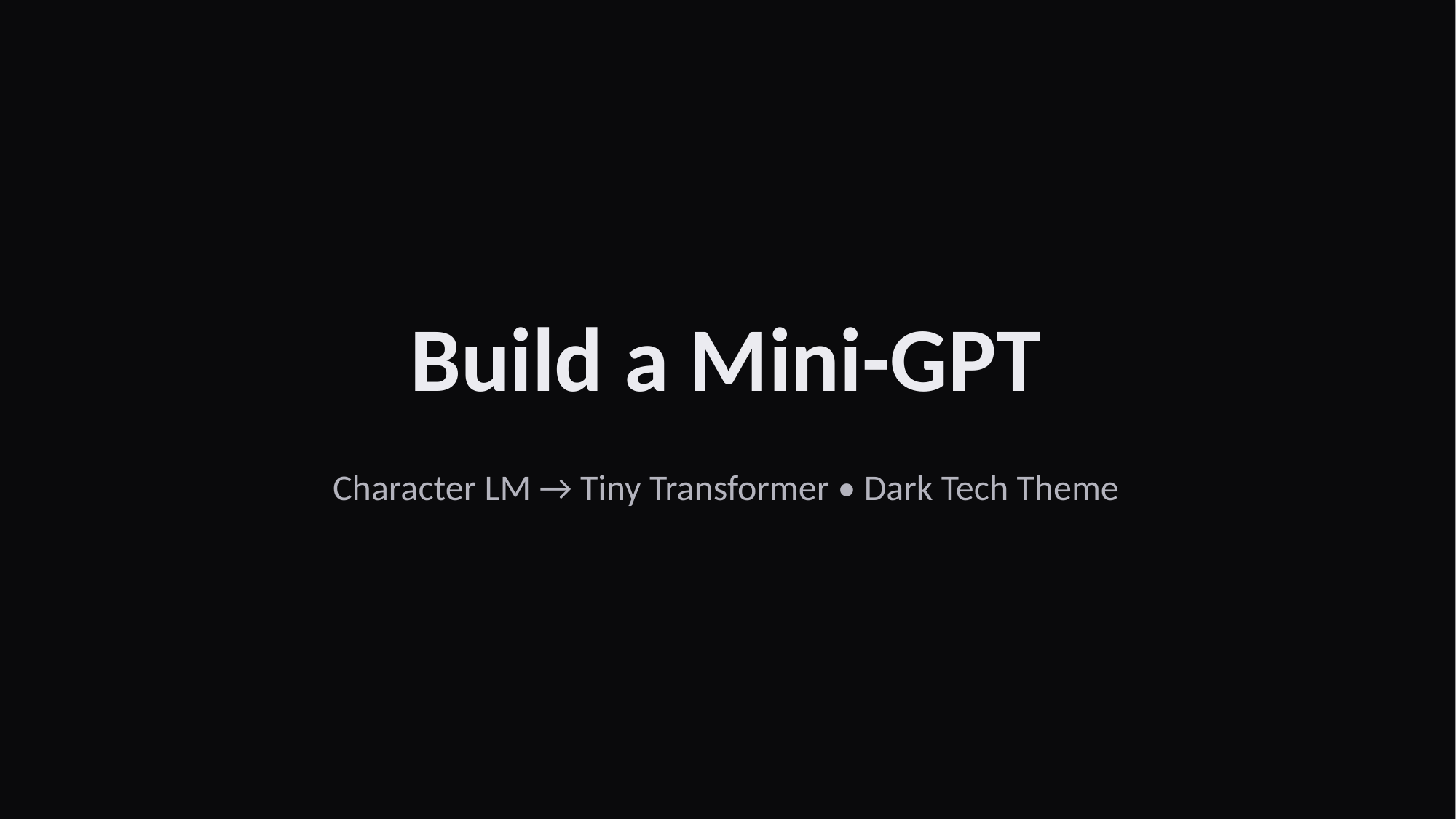

Build a Mini-GPT
Character LM → Tiny Transformer • Dark Tech Theme